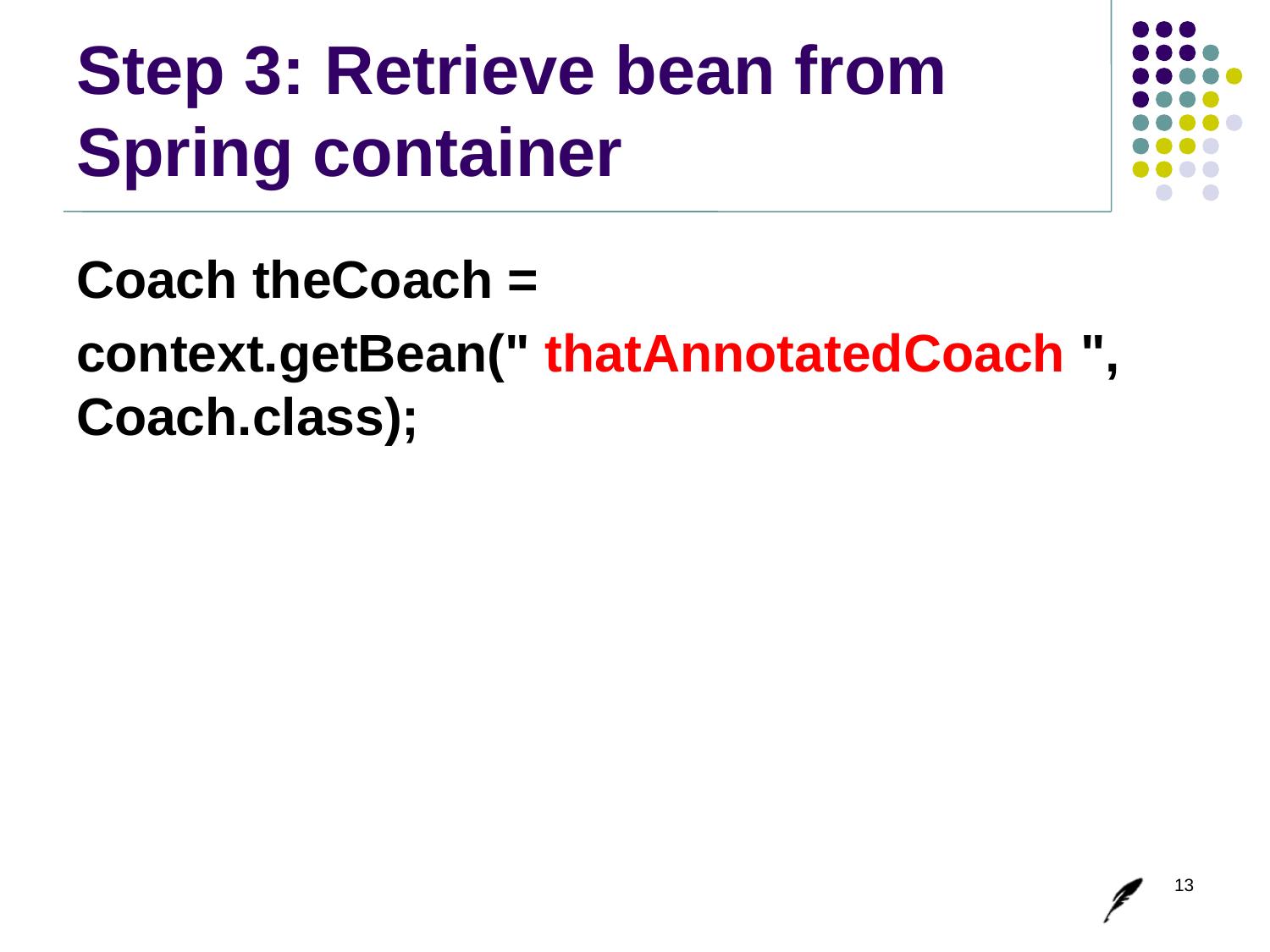

# Step 3: Retrieve bean from Spring container
Coach theCoach =
context.getBean(" thatAnnotatedCoach ", Coach.class);
13